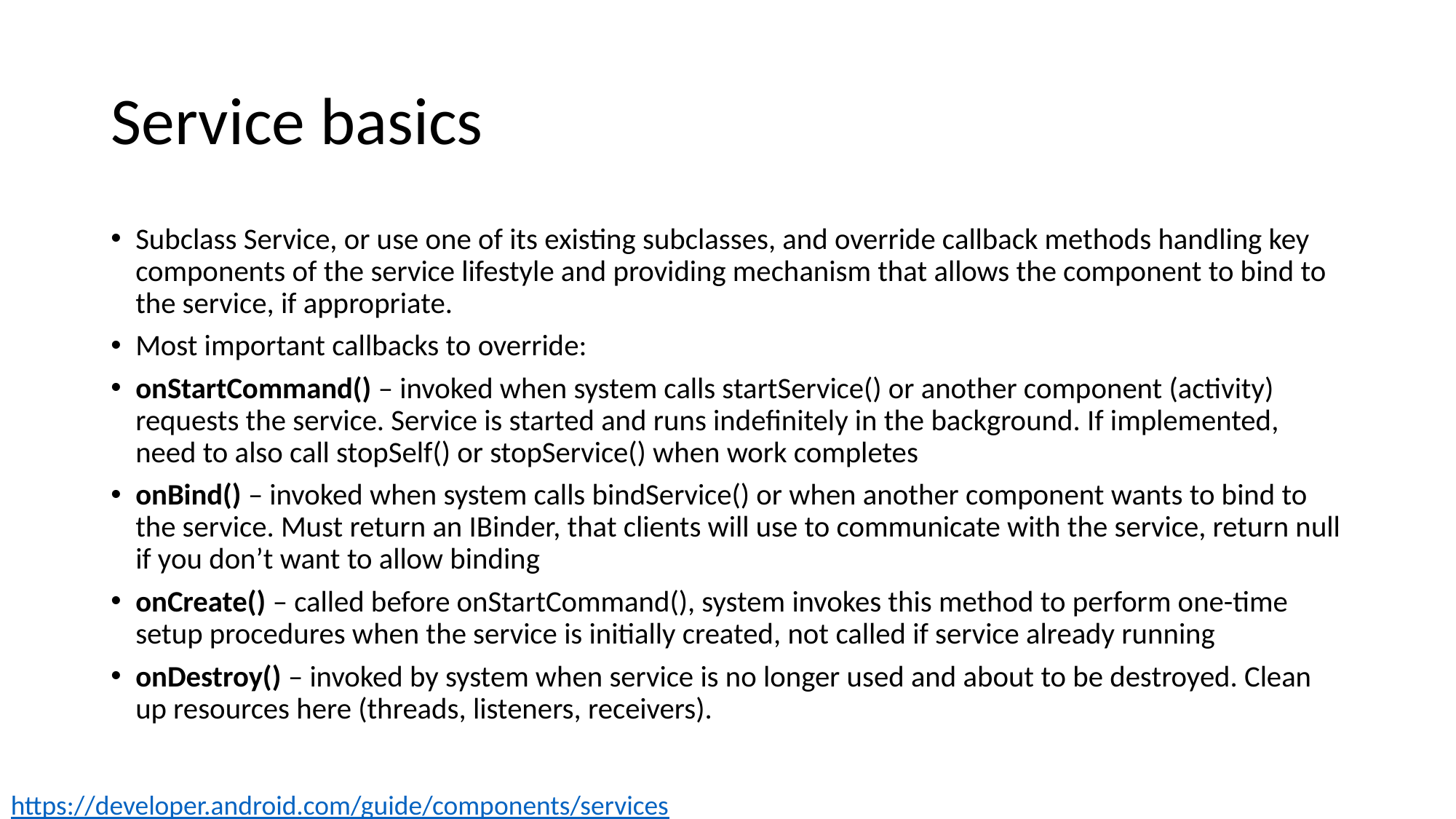

# Service basics
Subclass Service, or use one of its existing subclasses, and override callback methods handling key components of the service lifestyle and providing mechanism that allows the component to bind to the service, if appropriate.
Most important callbacks to override:
onStartCommand() – invoked when system calls startService() or another component (activity) requests the service. Service is started and runs indefinitely in the background. If implemented, need to also call stopSelf() or stopService() when work completes
onBind() – invoked when system calls bindService() or when another component wants to bind to the service. Must return an IBinder, that clients will use to communicate with the service, return null if you don’t want to allow binding
onCreate() – called before onStartCommand(), system invokes this method to perform one-time setup procedures when the service is initially created, not called if service already running
onDestroy() – invoked by system when service is no longer used and about to be destroyed. Clean up resources here (threads, listeners, receivers).
https://developer.android.com/guide/components/services